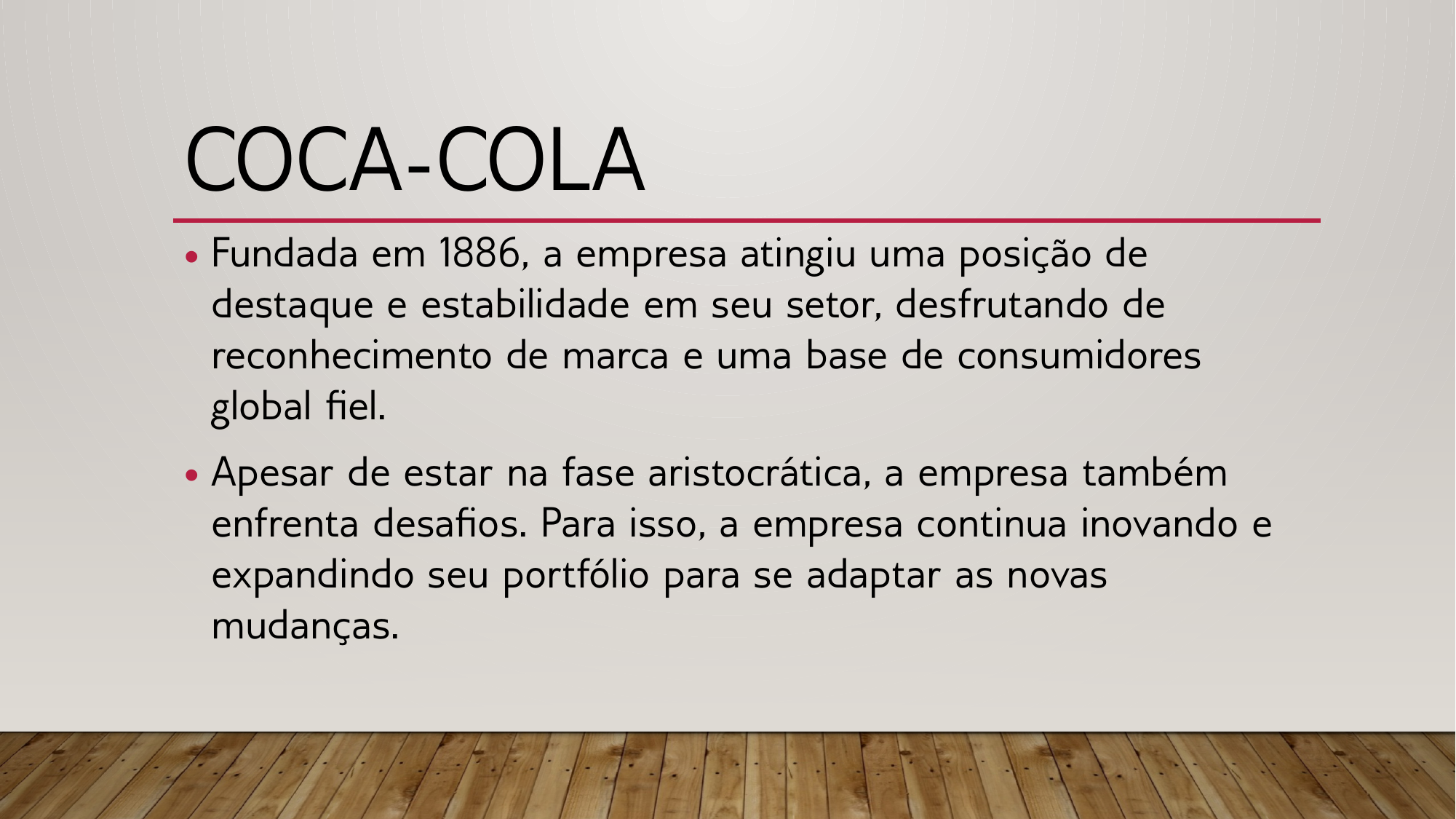

# Coca-cola
Fundada em 1886, a empresa atingiu uma posição de destaque e estabilidade em seu setor, desfrutando de reconhecimento de marca e uma base de consumidores global fiel.
Apesar de estar na fase aristocrática, a empresa também enfrenta desafios. Para isso, a empresa continua inovando e expandindo seu portfólio para se adaptar as novas mudanças.